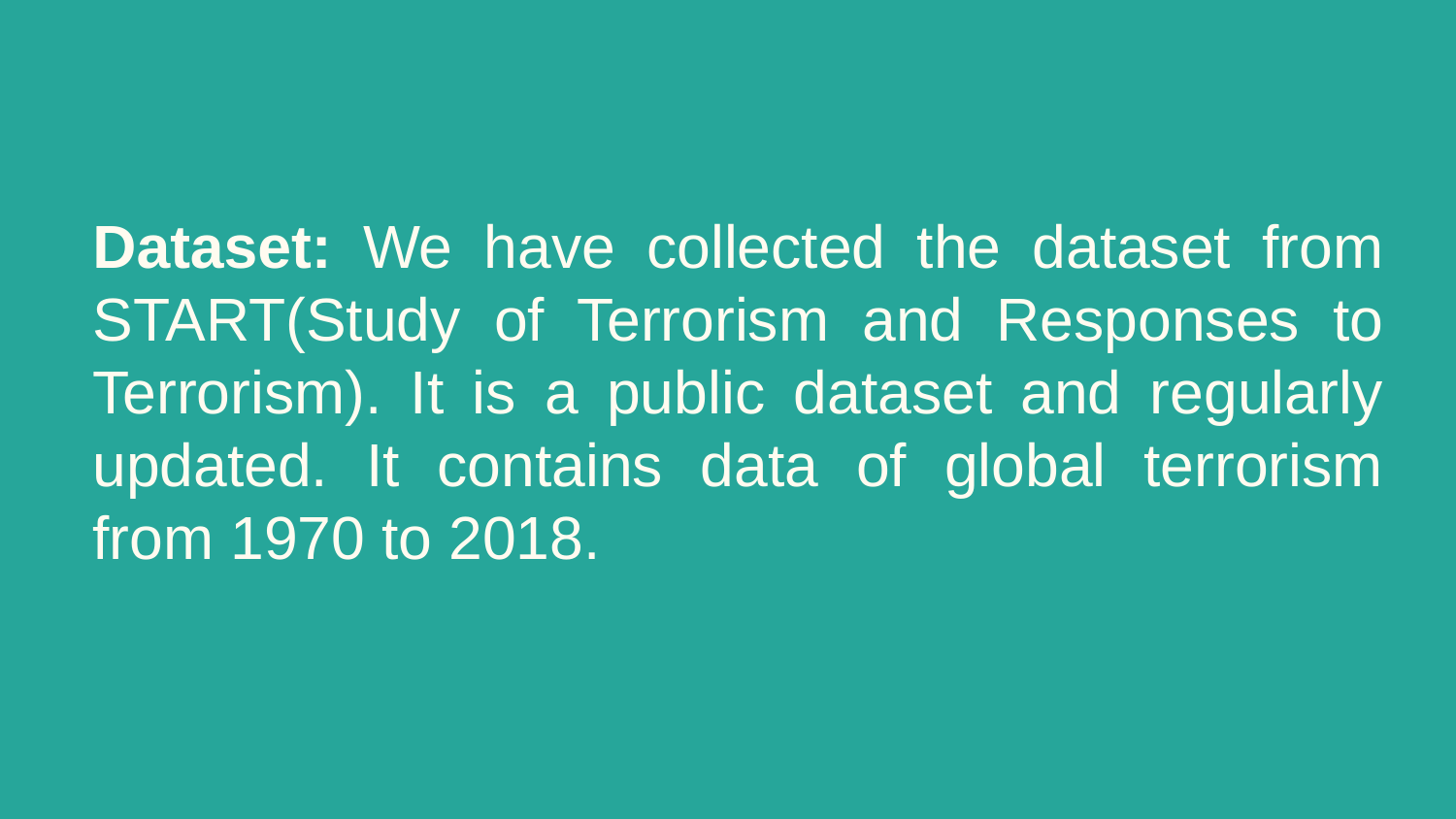

# Dataset: We have collected the dataset from START(Study of Terrorism and Responses to Terrorism). It is a public dataset and regularly updated. It contains data of global terrorism from 1970 to 2018.